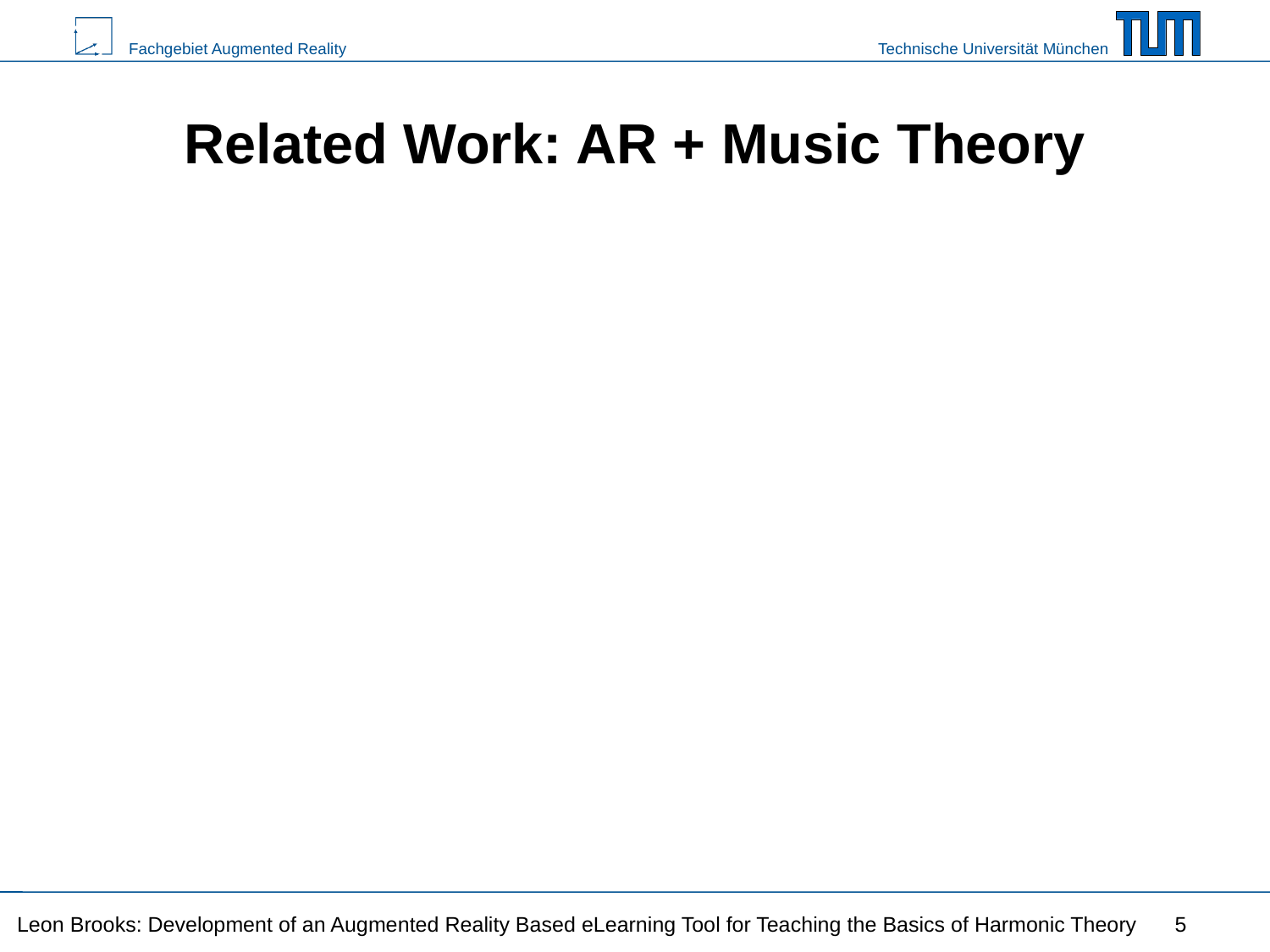

# Related Work: AR + Music Theory
Leon Brooks: Development of an Augmented Reality Based eLearning Tool for Teaching the Basics of Harmonic Theory
5